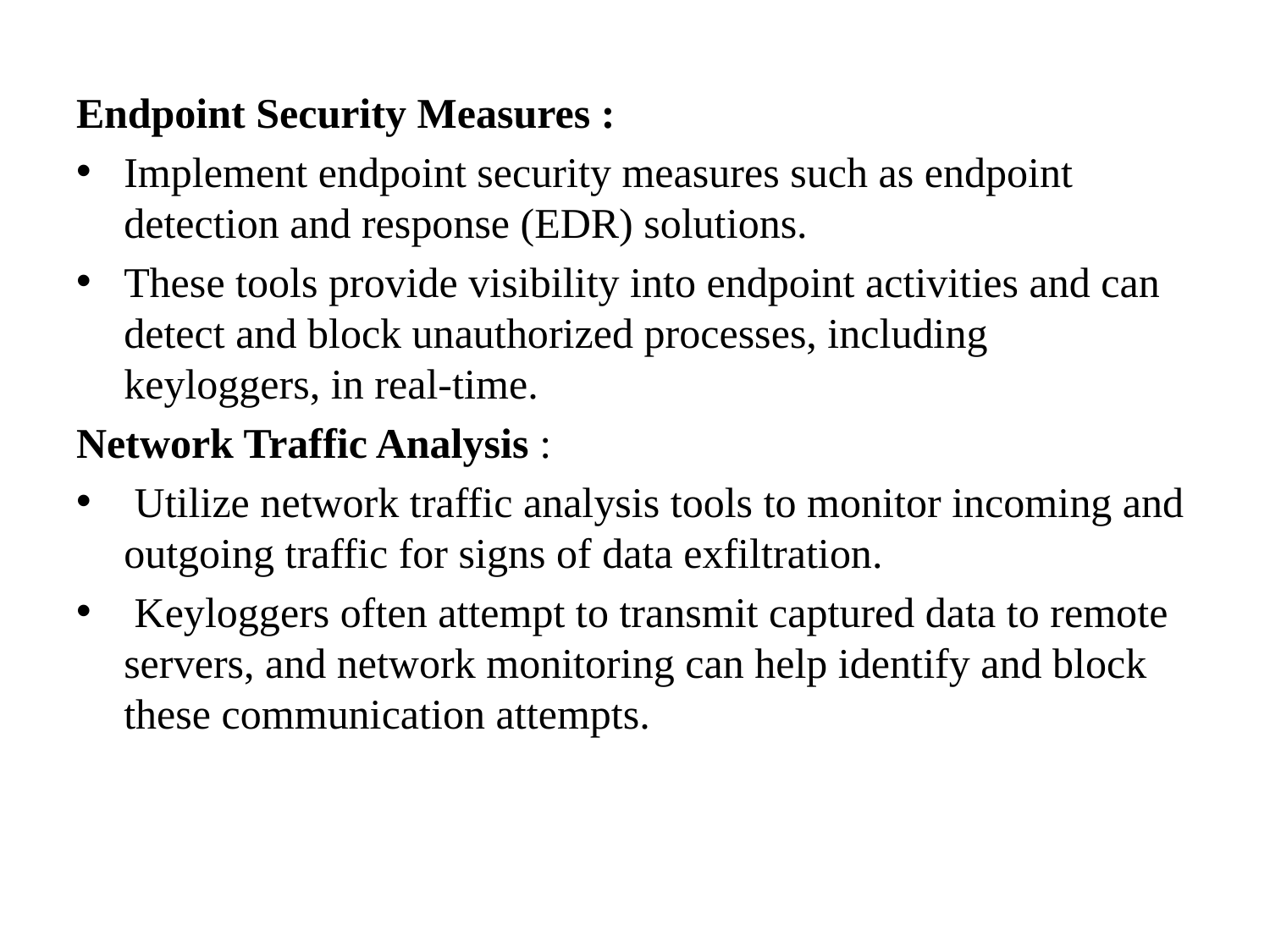

Endpoint Security Measures :
Implement endpoint security measures such as endpoint detection and response (EDR) solutions.
These tools provide visibility into endpoint activities and can detect and block unauthorized processes, including keyloggers, in real-time.
Network Traffic Analysis :
 Utilize network traffic analysis tools to monitor incoming and outgoing traffic for signs of data exfiltration.
 Keyloggers often attempt to transmit captured data to remote servers, and network monitoring can help identify and block these communication attempts.